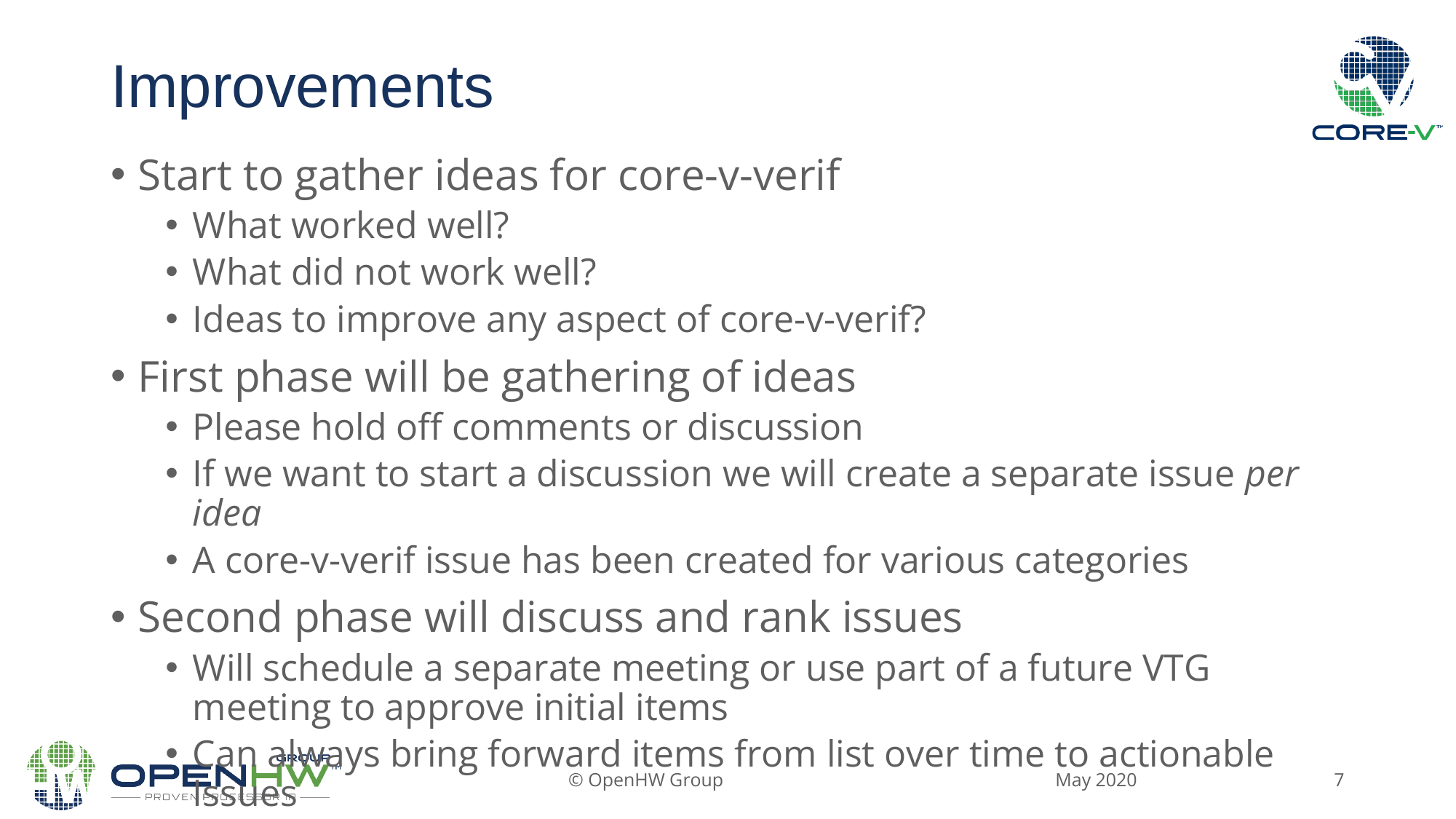

# Improvements
Start to gather ideas for core-v-verif
What worked well?
What did not work well?
Ideas to improve any aspect of core-v-verif?
First phase will be gathering of ideas
Please hold off comments or discussion
If we want to start a discussion we will create a separate issue per idea
A core-v-verif issue has been created for various categories
Second phase will discuss and rank issues
Will schedule a separate meeting or use part of a future VTG meeting to approve initial items
Can always bring forward items from list over time to actionable Issues

May 2020
© OpenHW Group
7